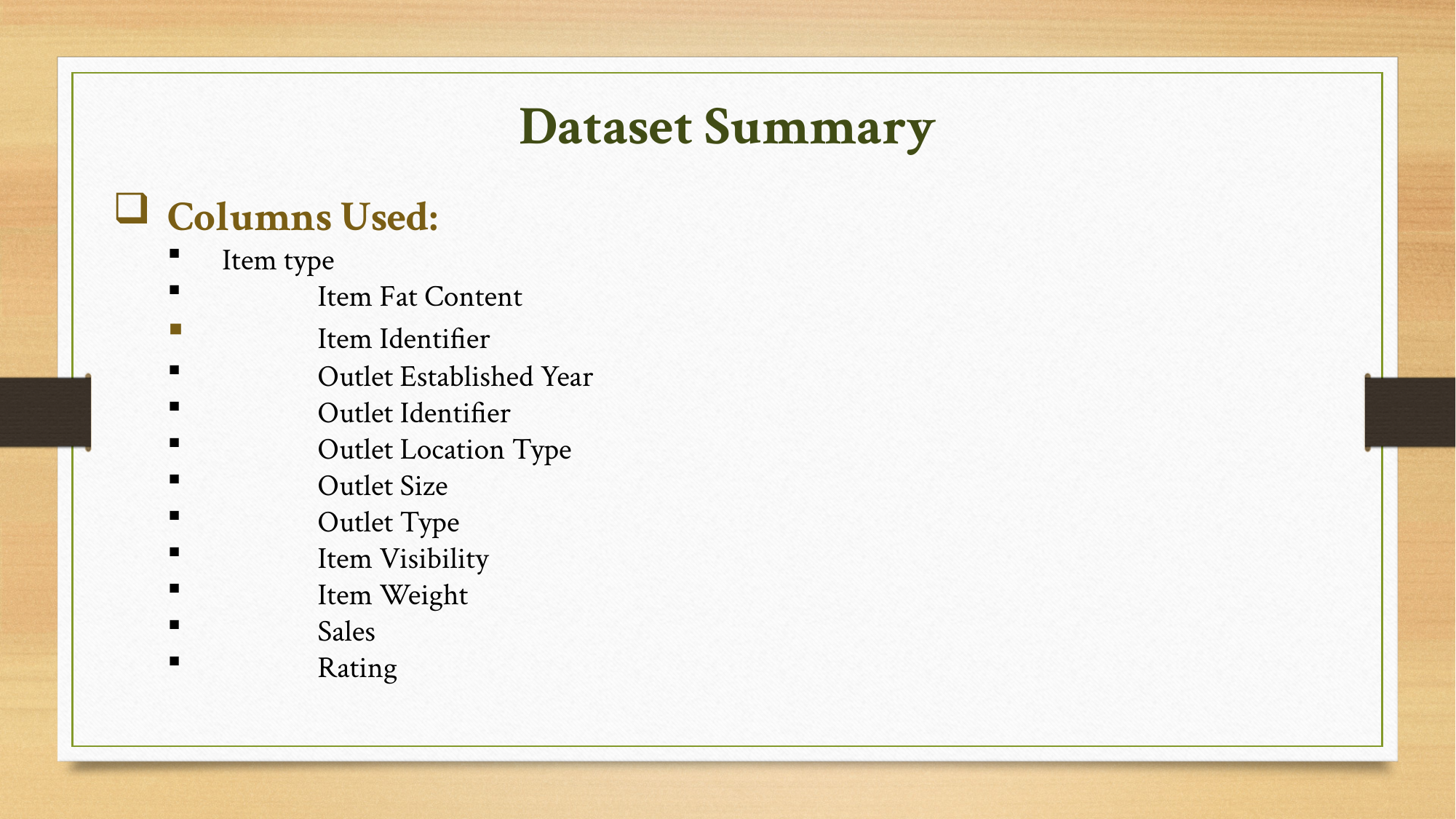

Dataset Summary
Columns Used:
Item type
	Item Fat Content
	Item Identifier
	Outlet Established Year
	Outlet Identifier
	Outlet Location Type
	Outlet Size
	Outlet Type
	Item Visibility
	Item Weight
	Sales
	Rating